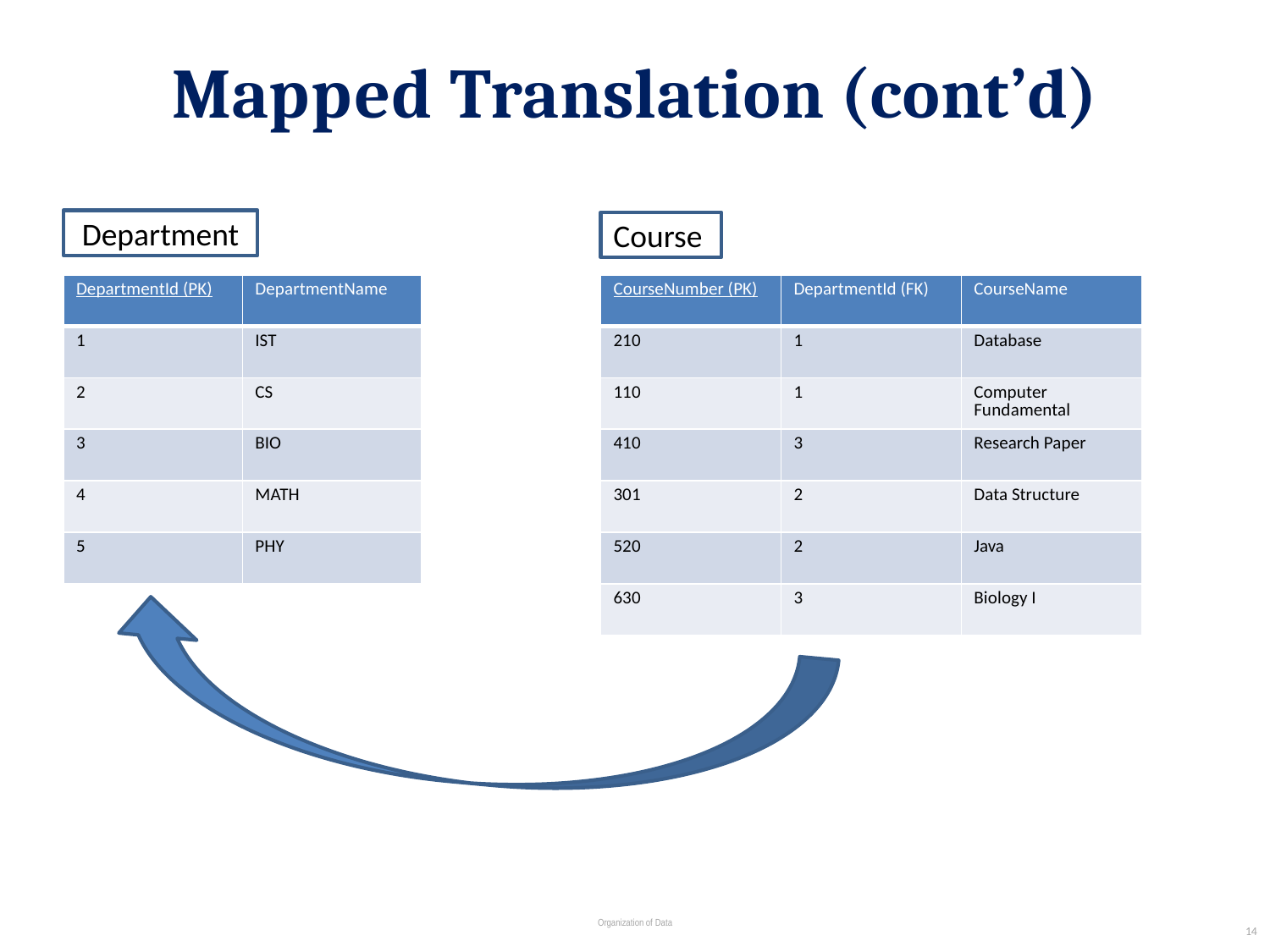

# Mapped Translation (cont’d)
Department
Course
| DepartmentId (PK) | DepartmentName |
| --- | --- |
| 1 | IST |
| 2 | CS |
| 3 | BIO |
| 4 | MATH |
| 5 | PHY |
| CourseNumber (PK) | DepartmentId (FK) | CourseName |
| --- | --- | --- |
| 210 | 1 | Database |
| 110 | 1 | Computer Fundamental |
| 410 | 3 | Research Paper |
| 301 | 2 | Data Structure |
| 520 | 2 | Java |
| 630 | 3 | Biology I |

14
Organization of Data